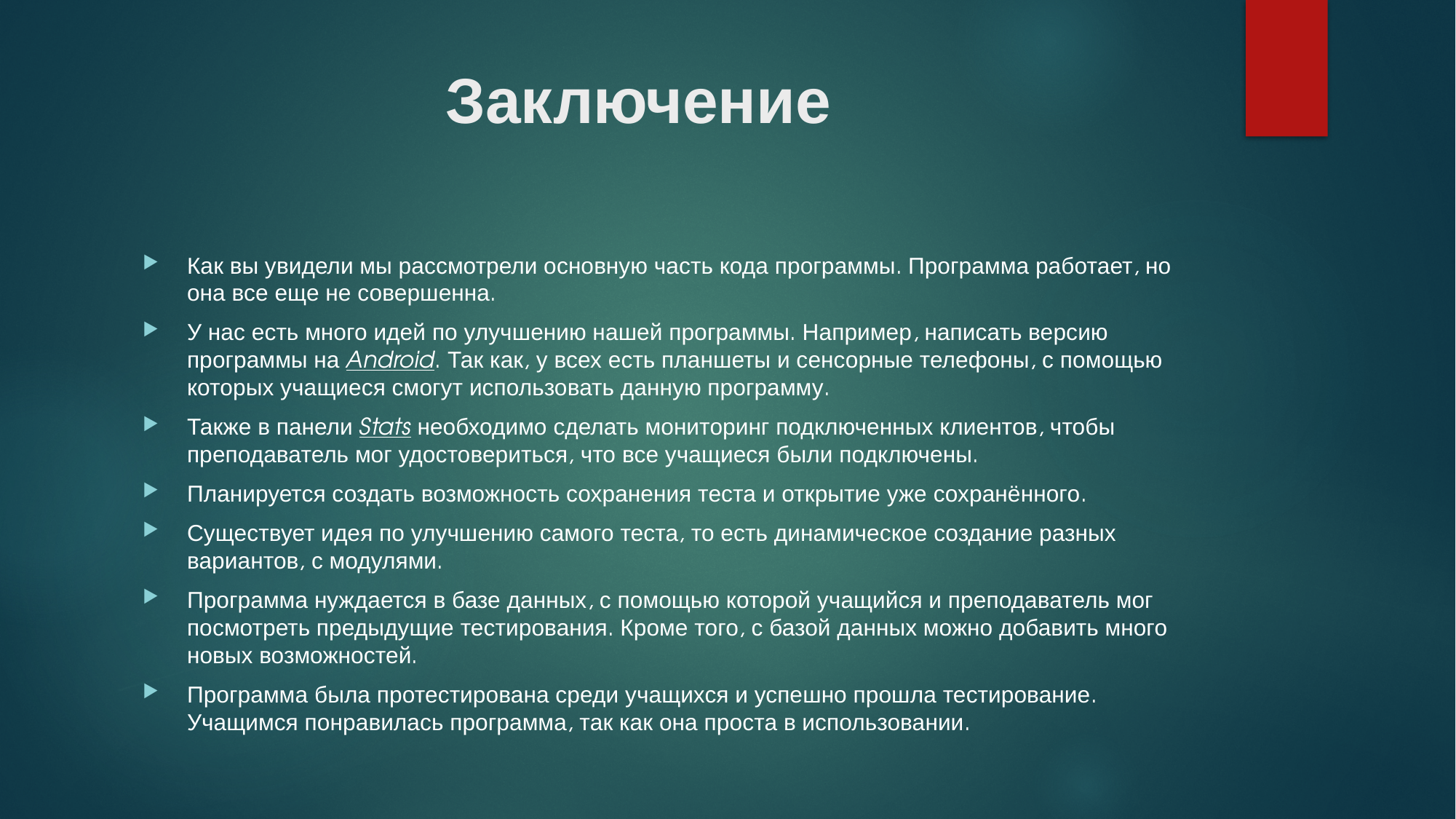

# Заключение
Как вы увидели мы рассмотрели основную часть кода программы. Программа работает, но она все еще не совершенна.
У нас есть много идей по улучшению нашей программы. Например, написать версию программы на Android. Так как, у всех есть планшеты и сенсорные телефоны, с помощью которых учащиеся смогут использовать данную программу.
Также в панели Stats необходимо сделать мониторинг подключенных клиентов, чтобы преподаватель мог удостовериться, что все учащиеся были подключены.
Планируется создать возможность сохранения теста и открытие уже сохранённого.
Существует идея по улучшению самого теста, то есть динамическое создание разных вариантов, с модулями.
Программа нуждается в базе данных, с помощью которой учащийся и преподаватель мог посмотреть предыдущие тестирования. Кроме того, с базой данных можно добавить много новых возможностей.
Программа была протестирована среди учащихся и успешно прошла тестирование. Учащимся понравилась программа, так как она проста в использовании.